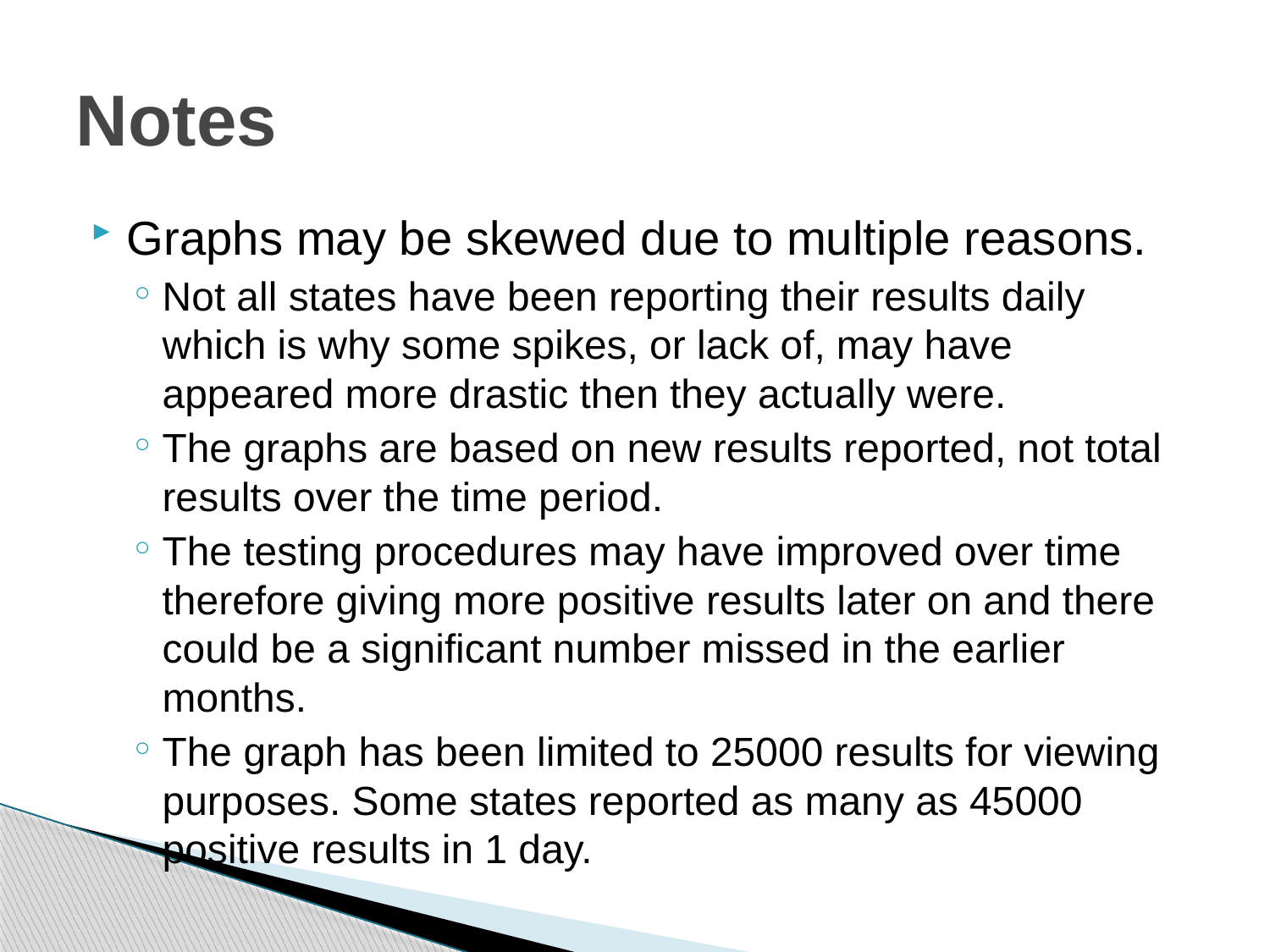

# Notes
Graphs may be skewed due to multiple reasons.
Not all states have been reporting their results daily which is why some spikes, or lack of, may have appeared more drastic then they actually were.
The graphs are based on new results reported, not total results over the time period.
The testing procedures may have improved over time therefore giving more positive results later on and there could be a significant number missed in the earlier months.
The graph has been limited to 25000 results for viewing purposes. Some states reported as many as 45000 positive results in 1 day.